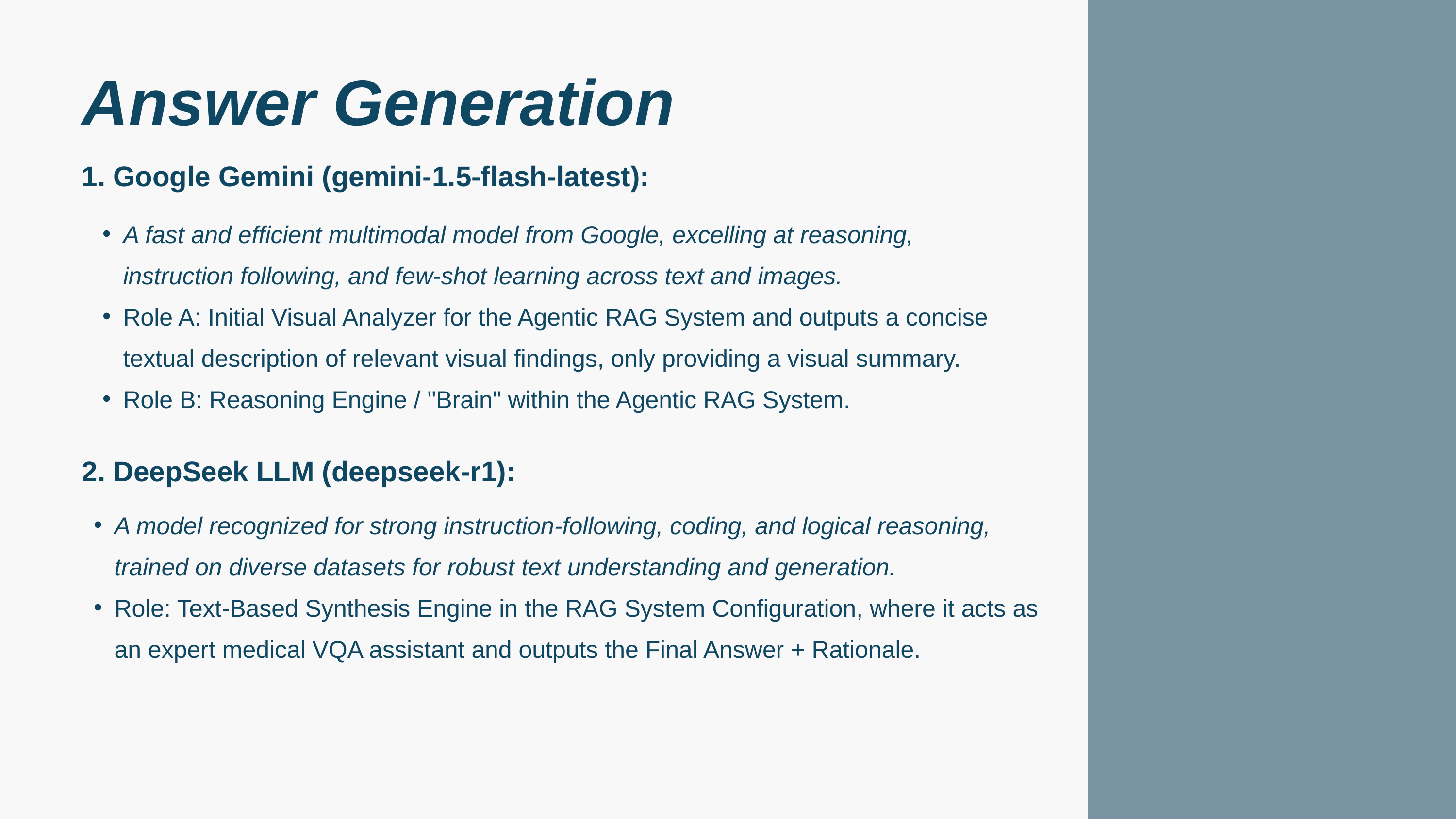

Answer Generation
1. Google Gemini (gemini-1.5-flash-latest):
A fast and efficient multimodal model from Google, excelling at reasoning, instruction following, and few-shot learning across text and images.
Role A: Initial Visual Analyzer for the Agentic RAG System and outputs a concise textual description of relevant visual findings, only providing a visual summary.
Role B: Reasoning Engine / "Brain" within the Agentic RAG System.
2. DeepSeek LLM (deepseek-r1):
A model recognized for strong instruction-following, coding, and logical reasoning, trained on diverse datasets for robust text understanding and generation.
Role: Text-Based Synthesis Engine in the RAG System Configuration, where it acts as an expert medical VQA assistant and outputs the Final Answer + Rationale.